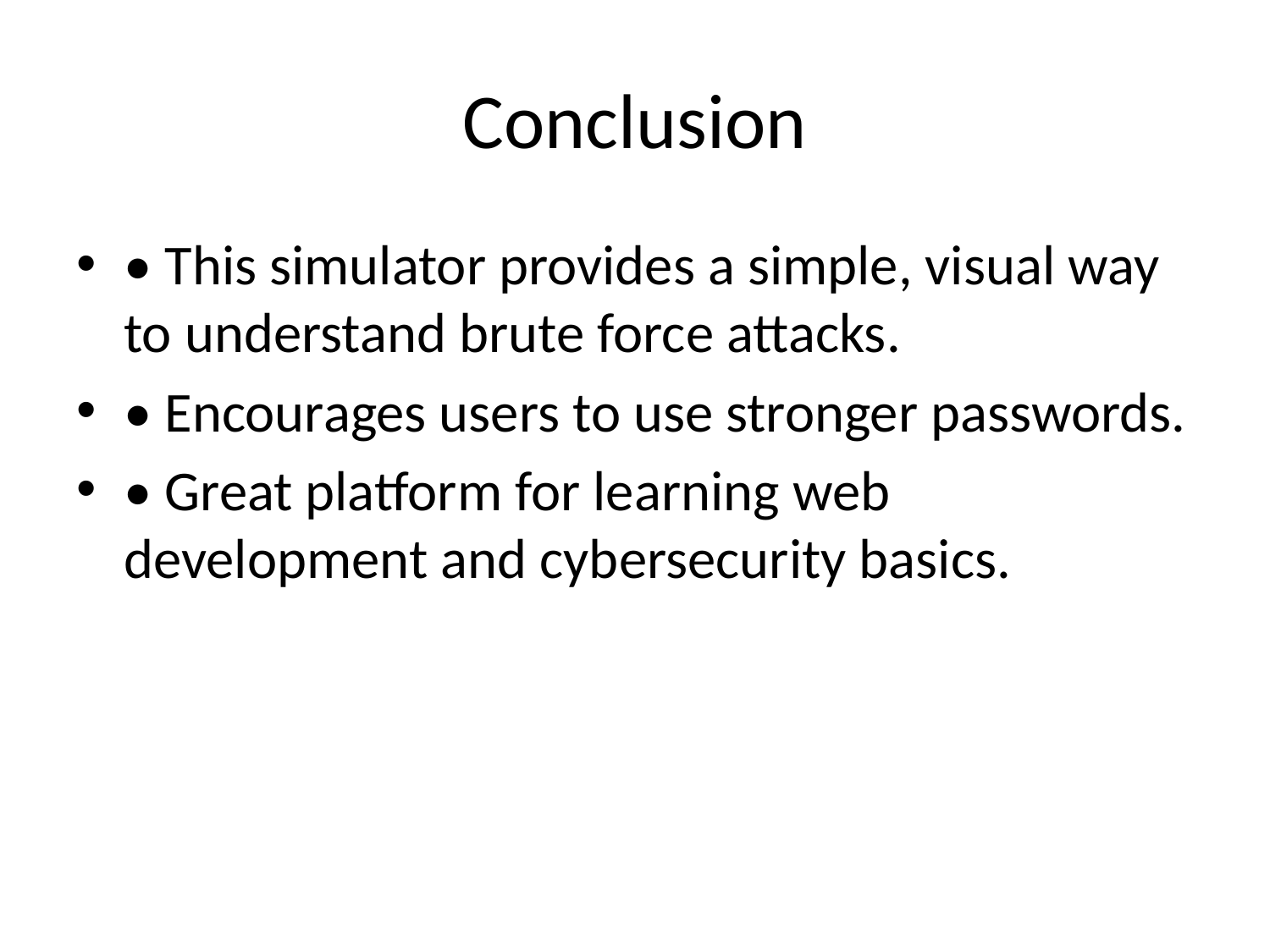

# Conclusion
• This simulator provides a simple, visual way to understand brute force attacks.
• Encourages users to use stronger passwords.
• Great platform for learning web development and cybersecurity basics.